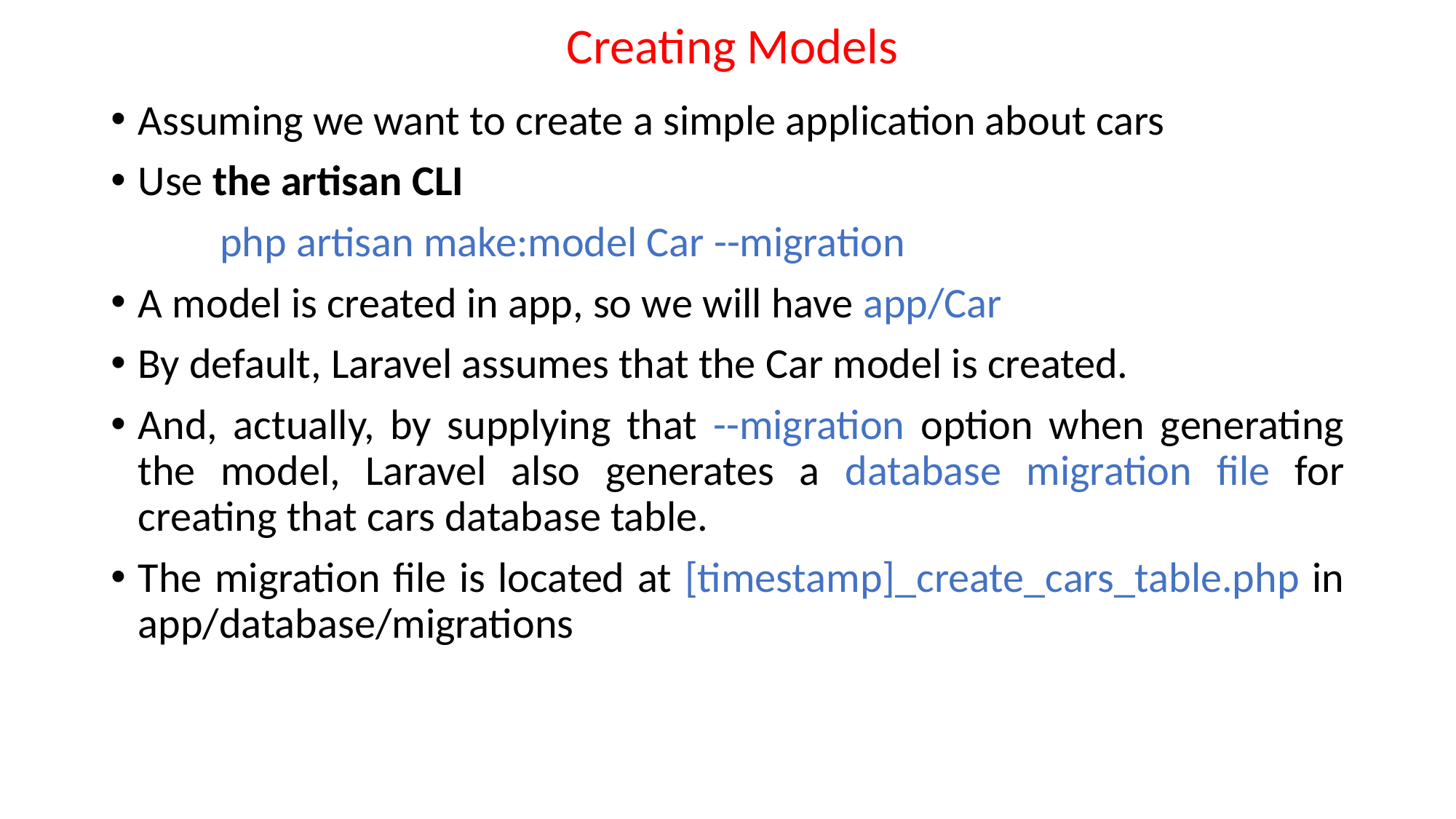

# Creating Models
Assuming we want to create a simple application about cars
Use the artisan CLI
	php artisan make:model Car --migration
A model is created in app, so we will have app/Car
By default, Laravel assumes that the Car model is created.
And, actually, by supplying that --migration option when generating the model, Laravel also generates a database migration file for creating that cars database table.
The migration file is located at [timestamp]_create_cars_table.php in app/database/migrations